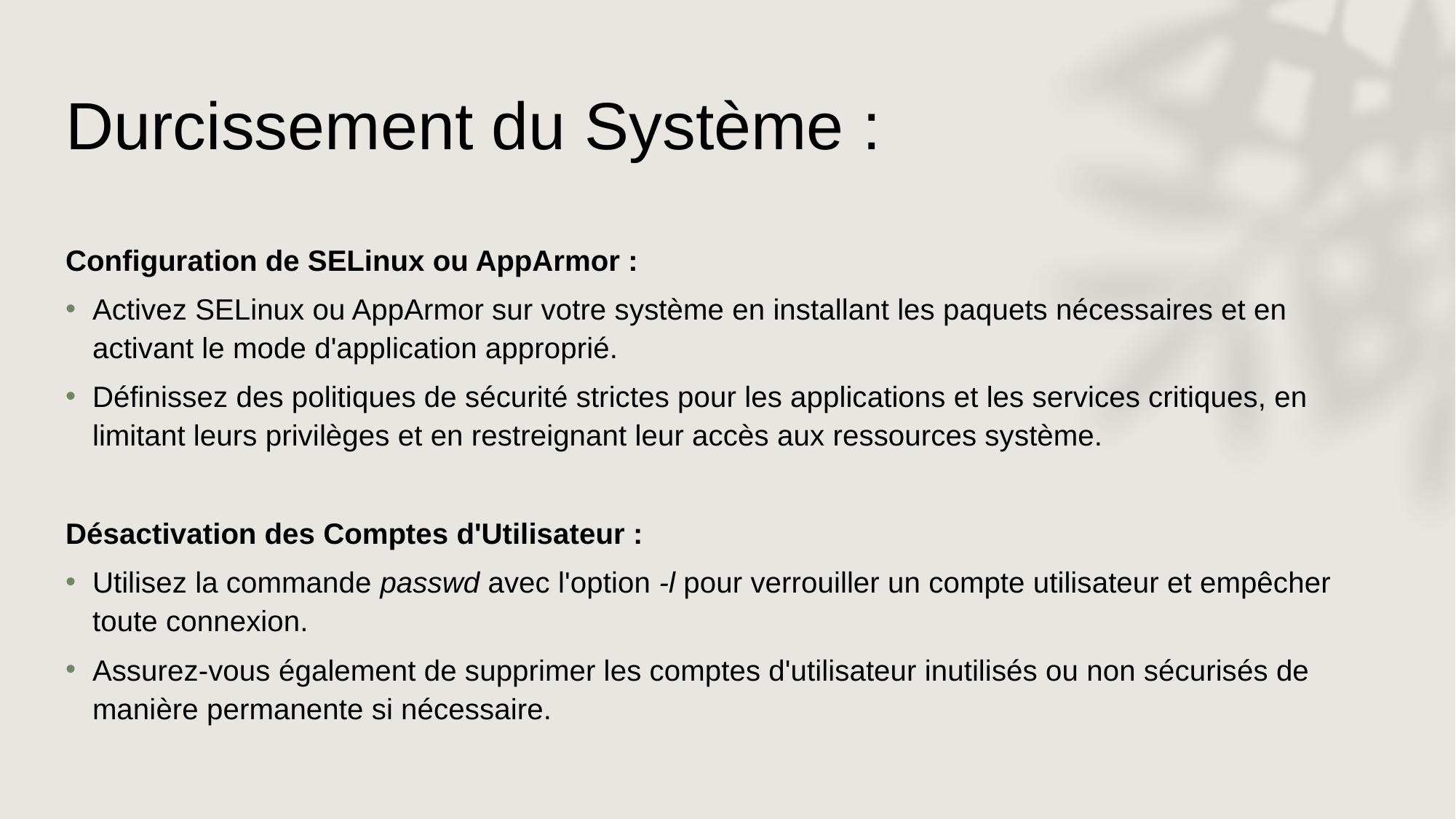

# Durcissement du Système :
Configuration de SELinux ou AppArmor :
Activez SELinux ou AppArmor sur votre système en installant les paquets nécessaires et en activant le mode d'application approprié.
Définissez des politiques de sécurité strictes pour les applications et les services critiques, en limitant leurs privilèges et en restreignant leur accès aux ressources système.

Désactivation des Comptes d'Utilisateur :
Utilisez la commande passwd avec l'option -l pour verrouiller un compte utilisateur et empêcher toute connexion.
Assurez-vous également de supprimer les comptes d'utilisateur inutilisés ou non sécurisés de manière permanente si nécessaire.